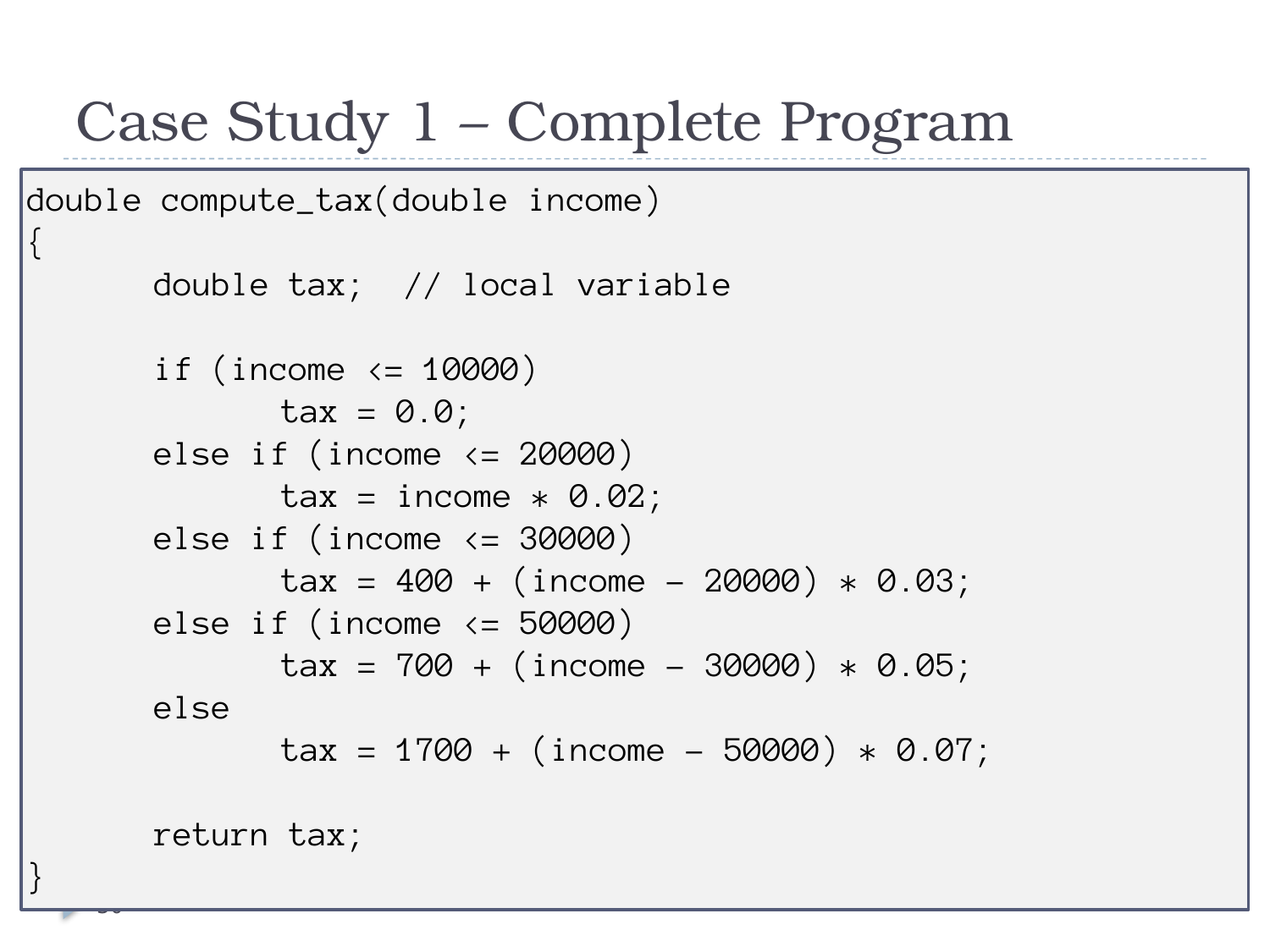

# Case Study 1 – Complete Program
double compute_tax(double income)
{
	double tax;  // local variable

 	if (income <= 10000)
   		tax = 0.0;
    	else if (income <= 20000)
   		tax = income * 0.02;
    	else if (income <= 30000)
   		tax = 400 + (income - 20000) * 0.03;
    	else if (income <= 50000)
   		tax = 700 + (income - 30000) * 0.05;
    	else
   		tax = 1700 + (income - 50000) * 0.07;

 	return tax;
}
30